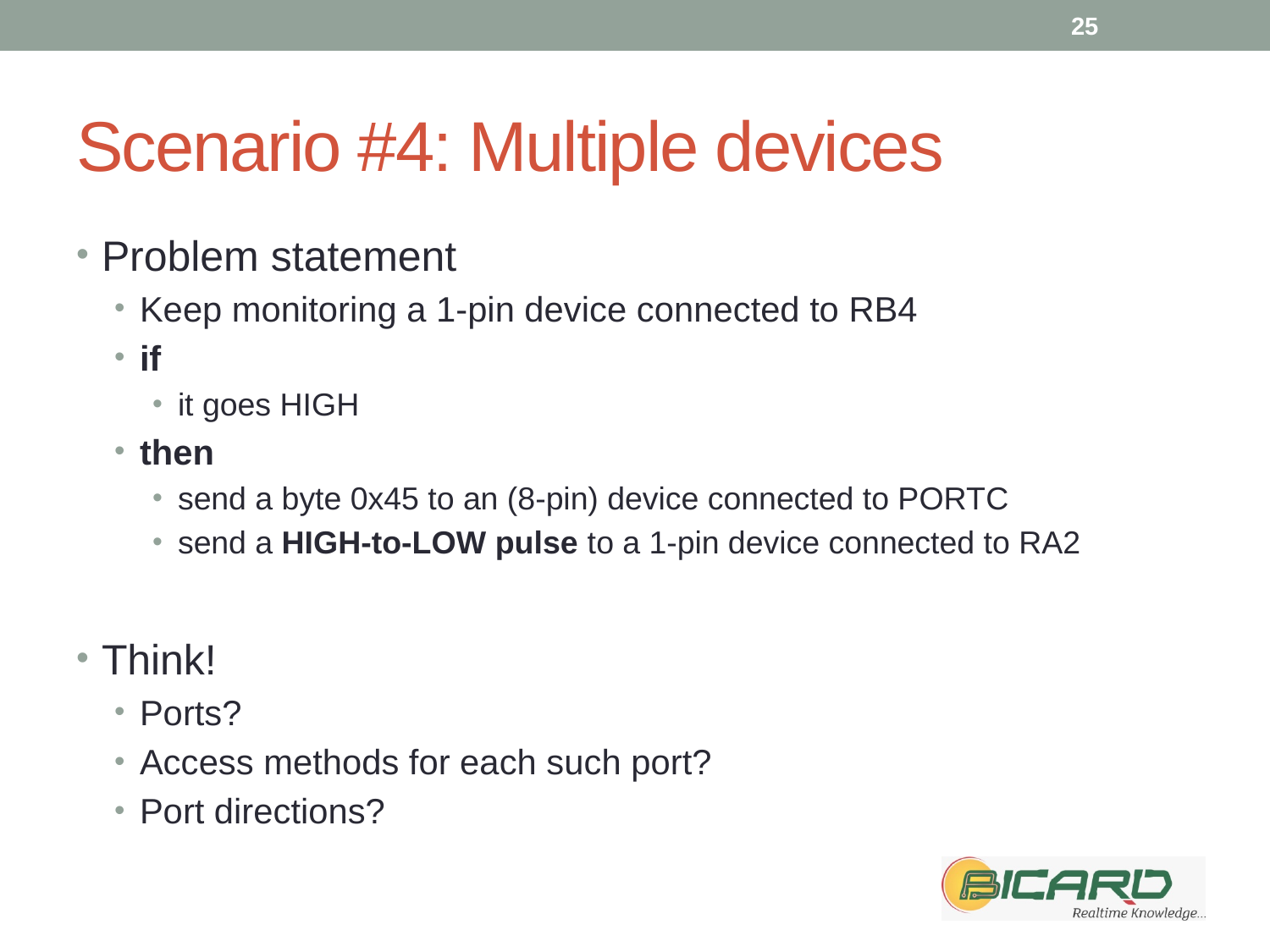

25
# Scenario #4: Multiple devices
Problem statement
Keep monitoring a 1-pin device connected to RB4
if
it goes HIGH
then
send a byte 0x45 to an (8-pin) device connected to PORTC
send a HIGH-to-LOW pulse to a 1-pin device connected to RA2

Think!
Ports?
Access methods for each such port?
Port directions?